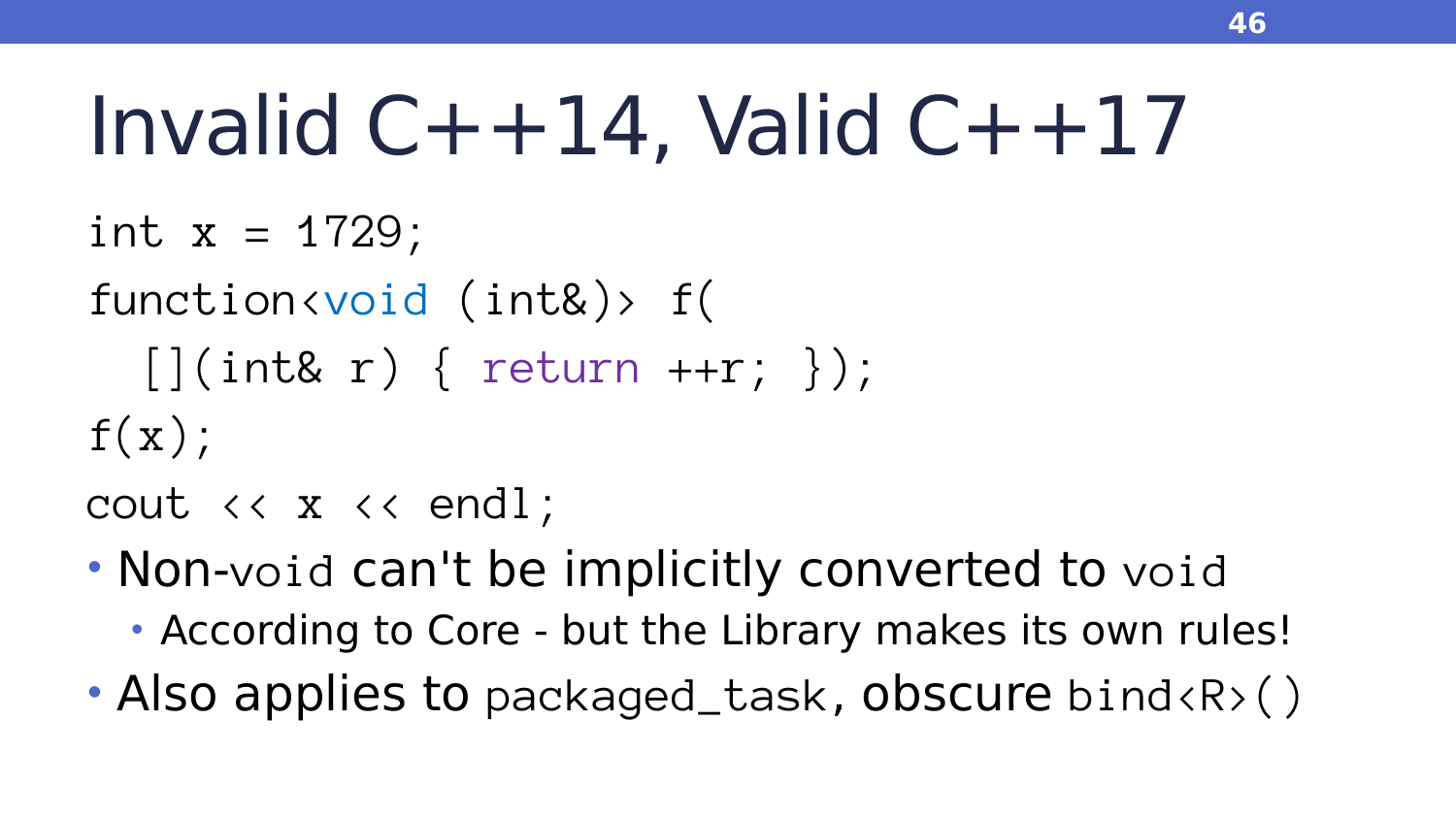

46
# Invalid C++14, Valid C++17
int x = 1729;
function<void (int&)> f(
  [](int& r) { return ++r; });
f(x);
cout << x << endl;
Non-void can't be implicitly converted to void
According to Core - but the Library makes its own rules!
Also applies to packaged_task, obscure bind<R>()